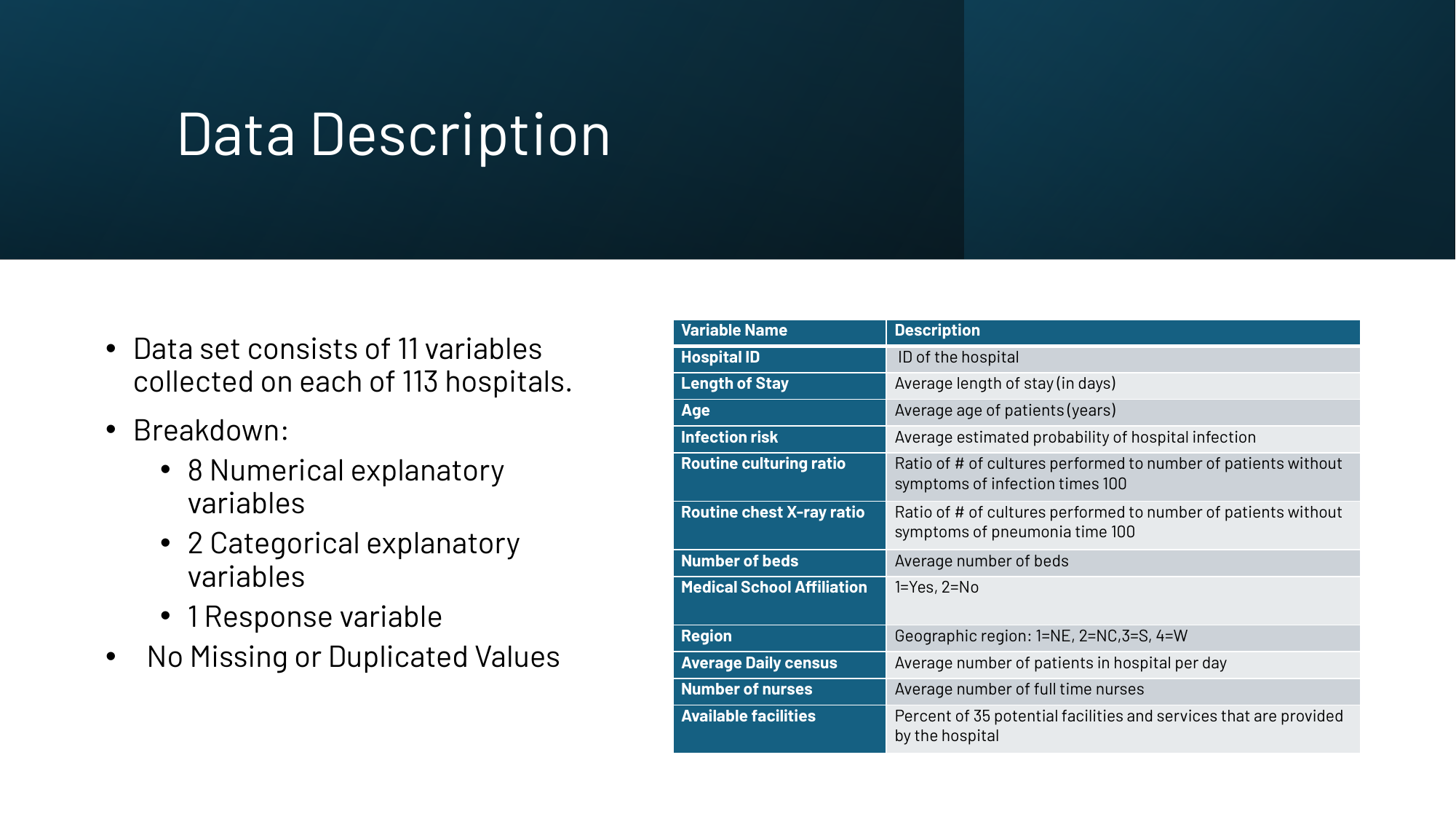

# Data Description
Data set consists of 11 variables collected on each of 113 hospitals.
Breakdown:
8 Numerical explanatory variables
2 Categorical explanatory variables
1 Response variable
No Missing or Duplicated Values

| Variable Name | Description |
| --- | --- |
| Hospital ID | ID of the hospital |
| Length of Stay | Average length of stay (in days) |
| Age | Average age of patients (years) |
| Infection risk | Average estimated probability of hospital infection |
| Routine culturing ratio | Ratio of # of cultures performed to number of patients without symptoms of infection times 100 |
| Routine chest X-ray ratio | Ratio of # of cultures performed to number of patients without symptoms of pneumonia time 100 |
| Number of beds | Average number of beds |
| Medical School Affiliation | 1=Yes, 2=No |
| Region | Geographic region: 1=NE, 2=NC,3=S, 4=W |
| Average Daily census | Average number of patients in hospital per day |
| Number of nurses | Average number of full time nurses |
| Available facilities | Percent of 35 potential facilities and services that are provided by the hospital |